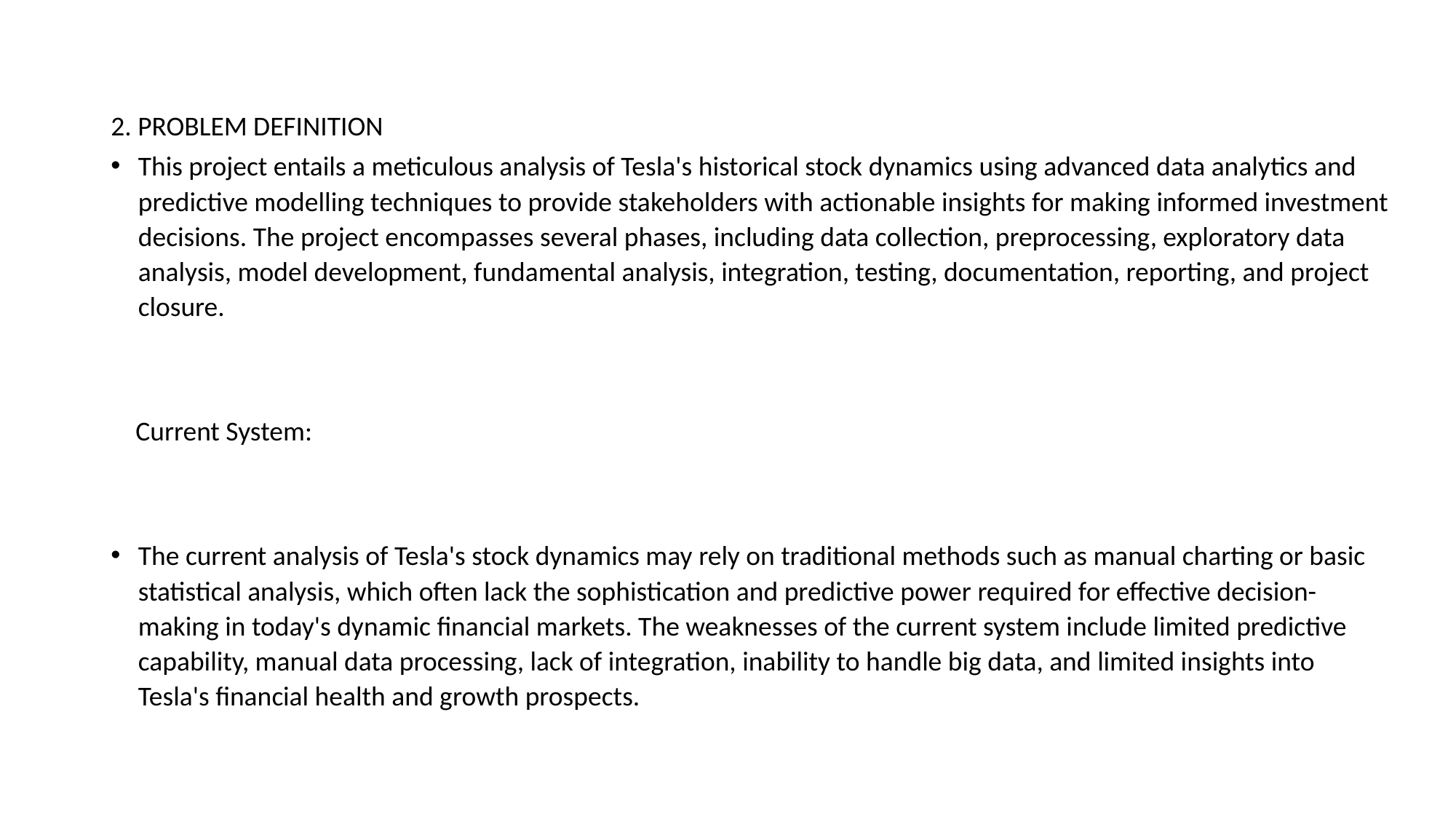

# 2. PROBLEM DEFINITION
This project entails a meticulous analysis of Tesla's historical stock dynamics using advanced data analytics and predictive modelling techniques to provide stakeholders with actionable insights for making informed investment decisions. The project encompasses several phases, including data collection, preprocessing, exploratory data analysis, model development, fundamental analysis, integration, testing, documentation, reporting, and project closure.

    Current System:

The current analysis of Tesla's stock dynamics may rely on traditional methods such as manual charting or basic statistical analysis, which often lack the sophistication and predictive power required for effective decision-making in today's dynamic financial markets. The weaknesses of the current system include limited predictive capability, manual data processing, lack of integration, inability to handle big data, and limited insights into Tesla's financial health and growth prospects.